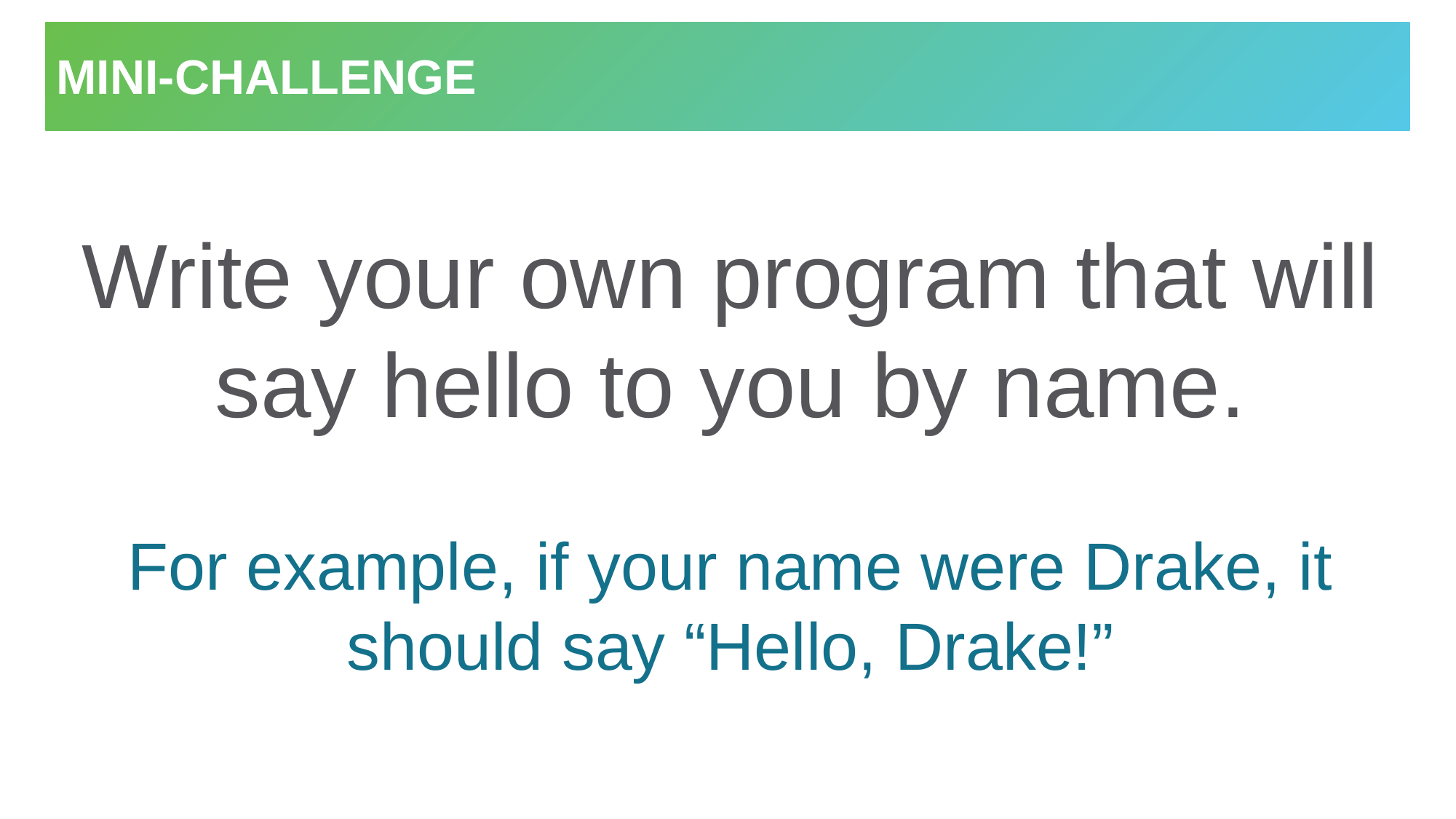

# Mini-challenge
Write your own program that will say hello to you by name.

For example, if your name were Drake, it should say “Hello, Drake!”